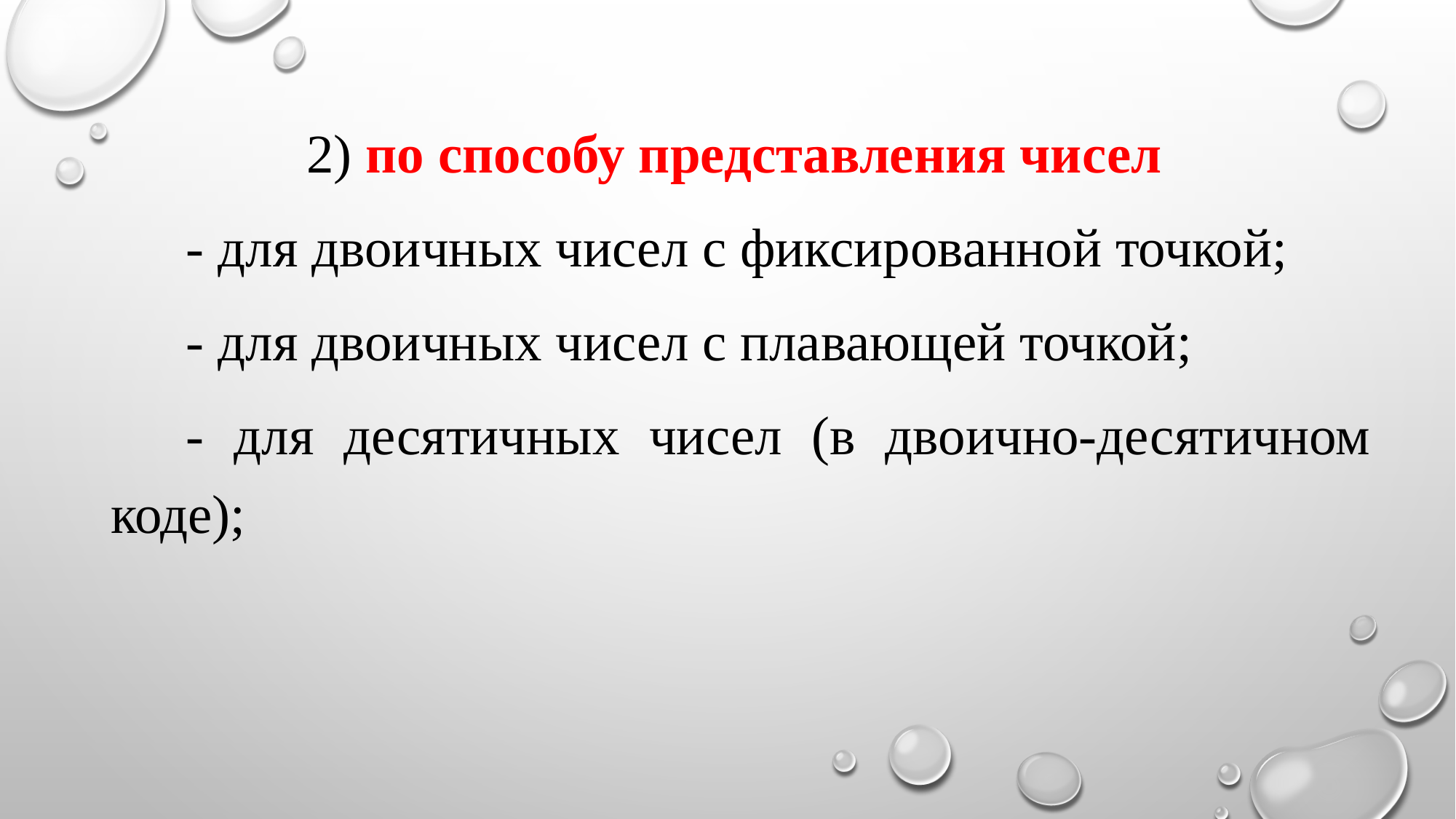

#
2) по способу представления чисел
- для двоичных чисел с фиксированной точкой;
- для двоичных чисел с плавающей точкой;
- для десятичных чисел (в двоично-десятичном коде);